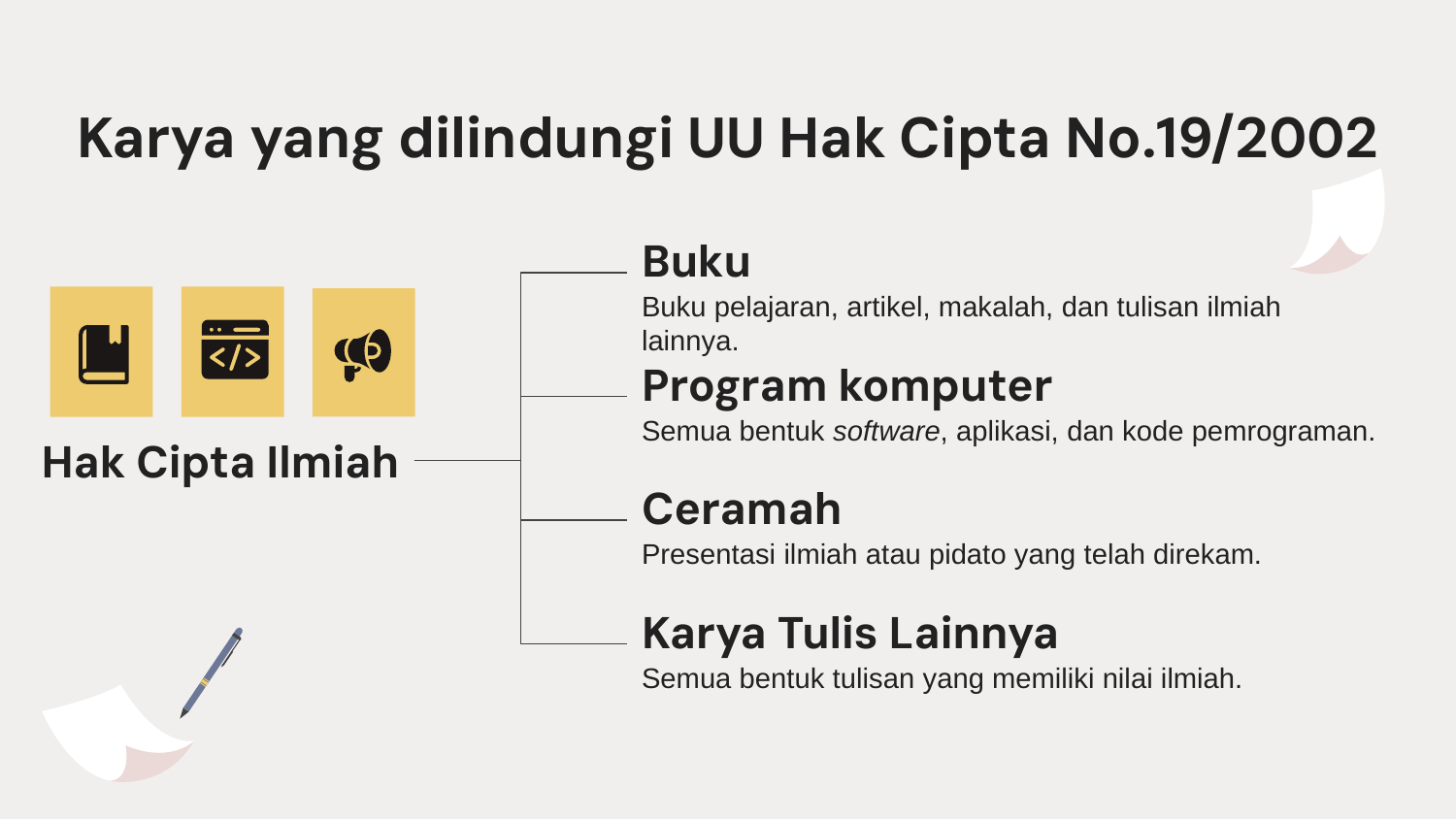

# Karya yang dilindungi UU Hak Cipta No.19/2002
Buku
Buku pelajaran, artikel, makalah, dan tulisan ilmiah lainnya.

Program komputer
Semua bentuk software, aplikasi, dan kode pemrograman.
Hak Cipta Ilmiah
Ceramah
Presentasi ilmiah atau pidato yang telah direkam.
Karya Tulis Lainnya

Semua bentuk tulisan yang memiliki nilai ilmiah.